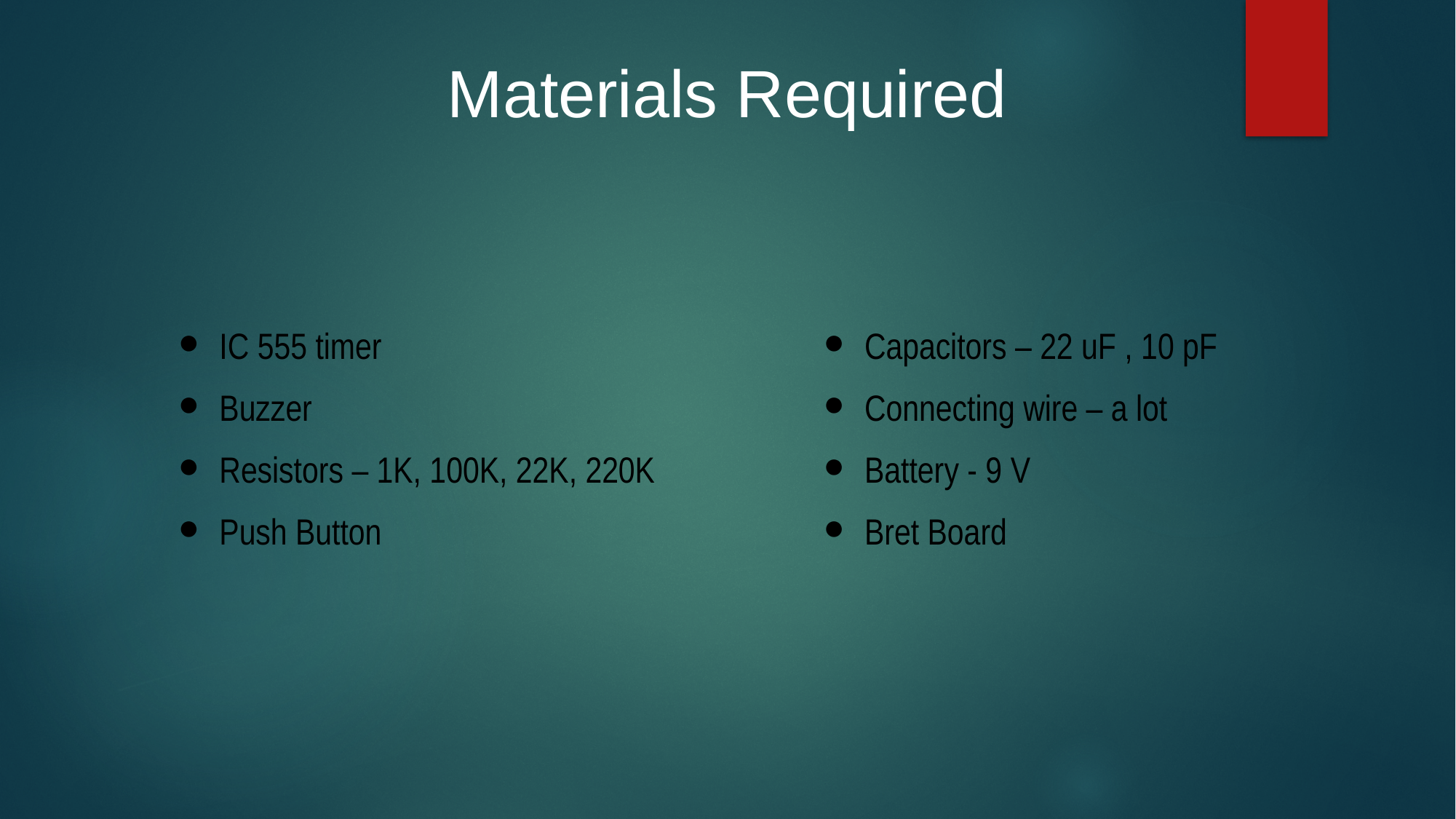

Materials Required
Capacitors – 22 uF , 10 pF
Connecting wire – a lot
Battery - 9 V
Bret Board
IC 555 timer
Buzzer
Resistors – 1K, 100K, 22K, 220K
Push Button